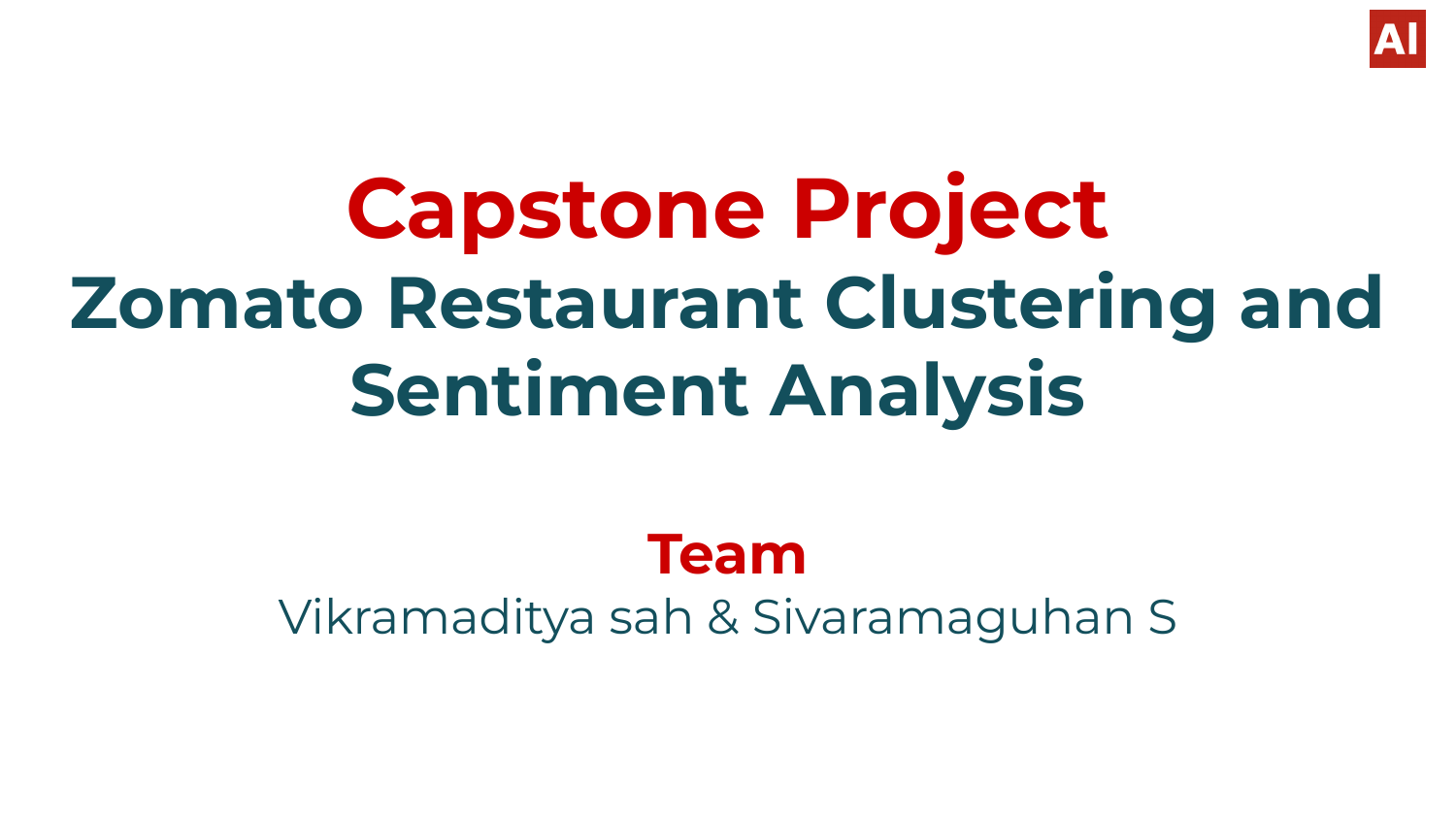

Capstone Project
Zomato Restaurant Clustering and Sentiment Analysis
Team
Vikramaditya sah & Sivaramaguhan S